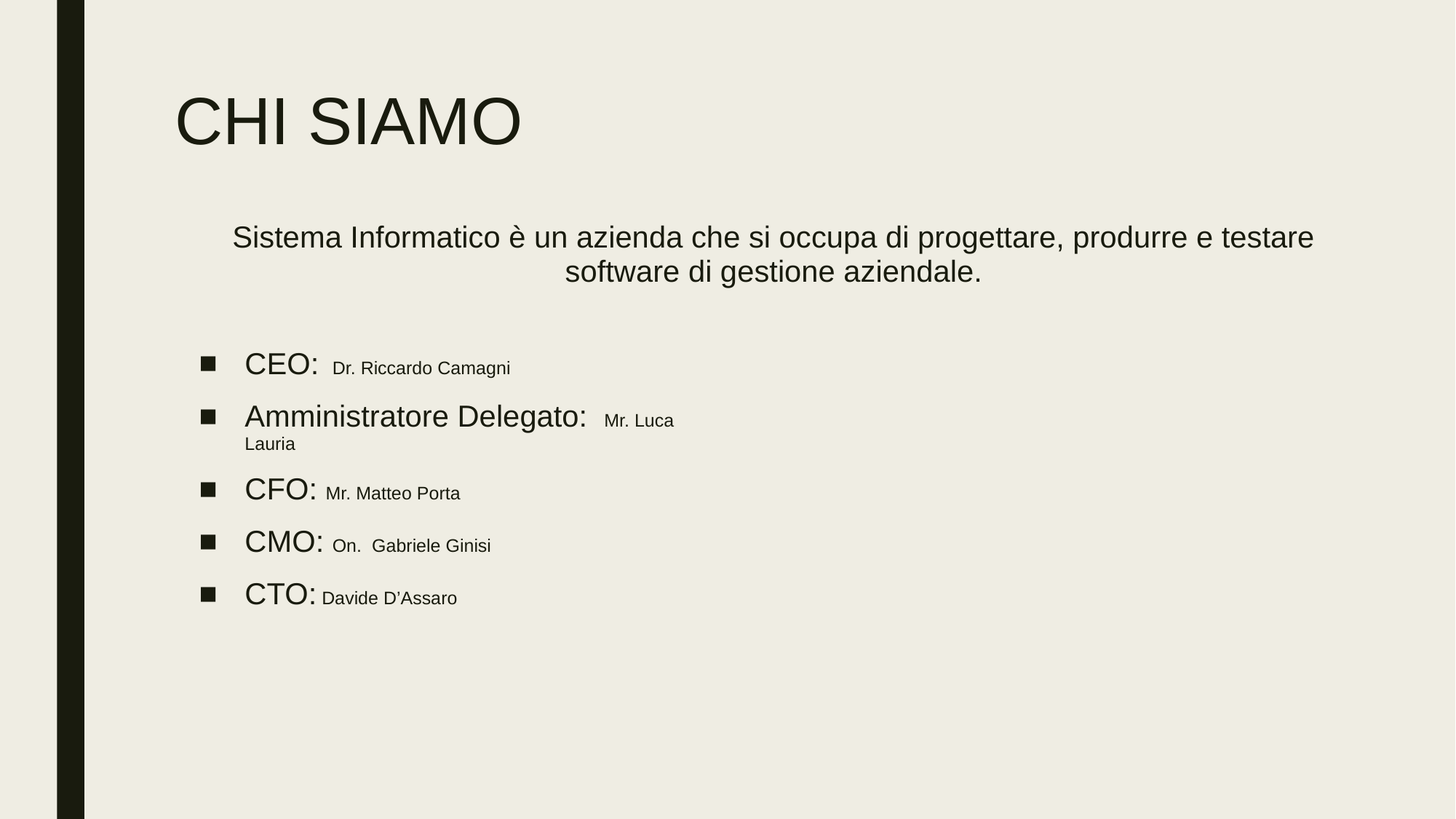

# CHI SIAMO
Sistema Informatico è un azienda che si occupa di progettare, produrre e testare software di gestione aziendale.

CEO:  Dr. Riccardo Camagni
Amministratore Delegato:  Mr. Luca Lauria
CFO: Mr. Matteo Porta
CMO: On.  Gabriele Ginisi
CTO: Davide D’Assaro